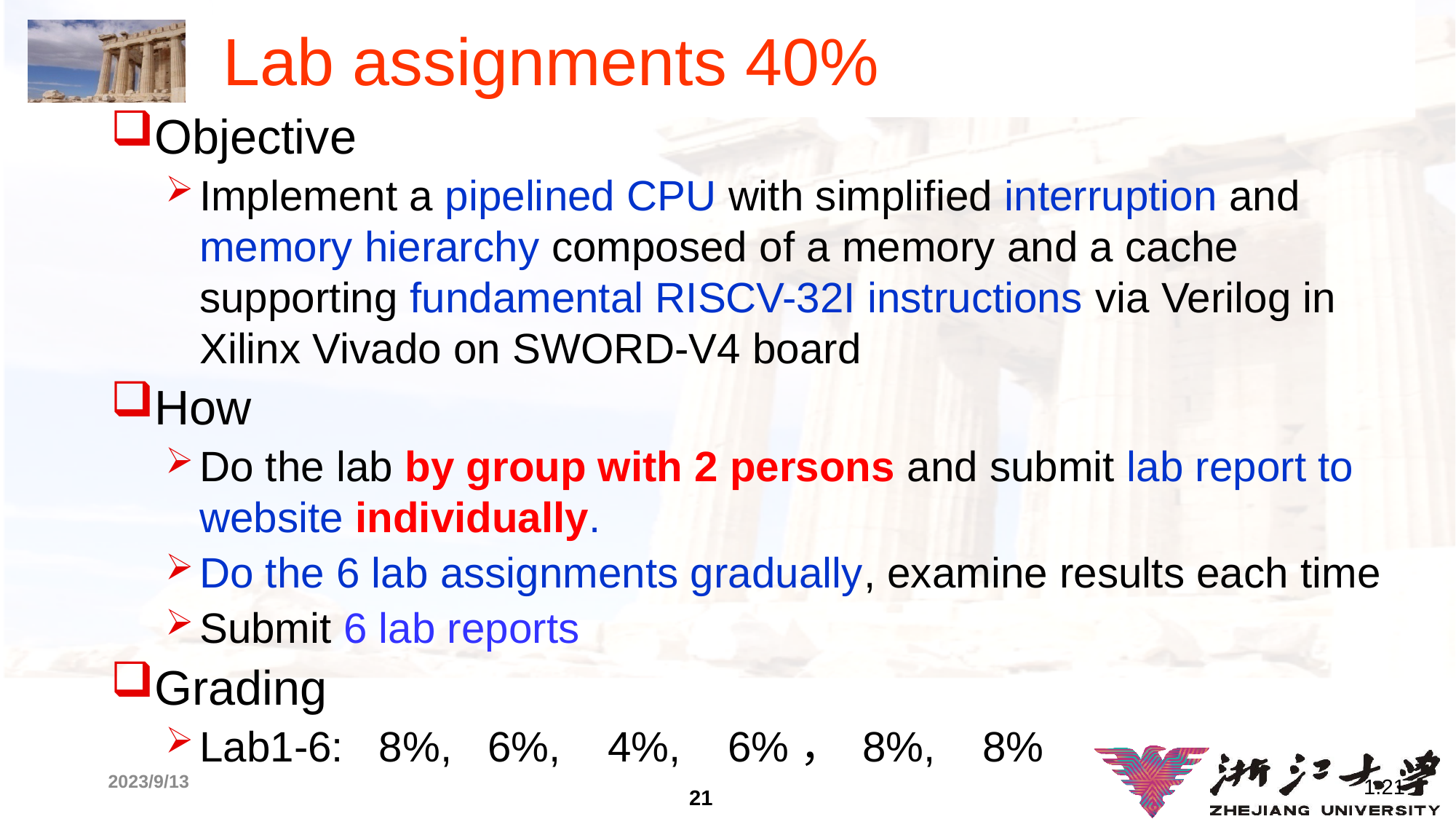

# Lab assignments 40%
Objective
Implement a pipelined CPU with simplified interruption and memory hierarchy composed of a memory and a cache supporting fundamental RISCV-32I instructions via Verilog in Xilinx Vivado on SWORD-V4 board
How
Do the lab by group with 2 persons and submit lab report to website individually.
Do the 6 lab assignments gradually, examine results each time
Submit 6 lab reports
Grading
Lab1-6:   8%,   6%,    4%,    6%， 8%,    8%